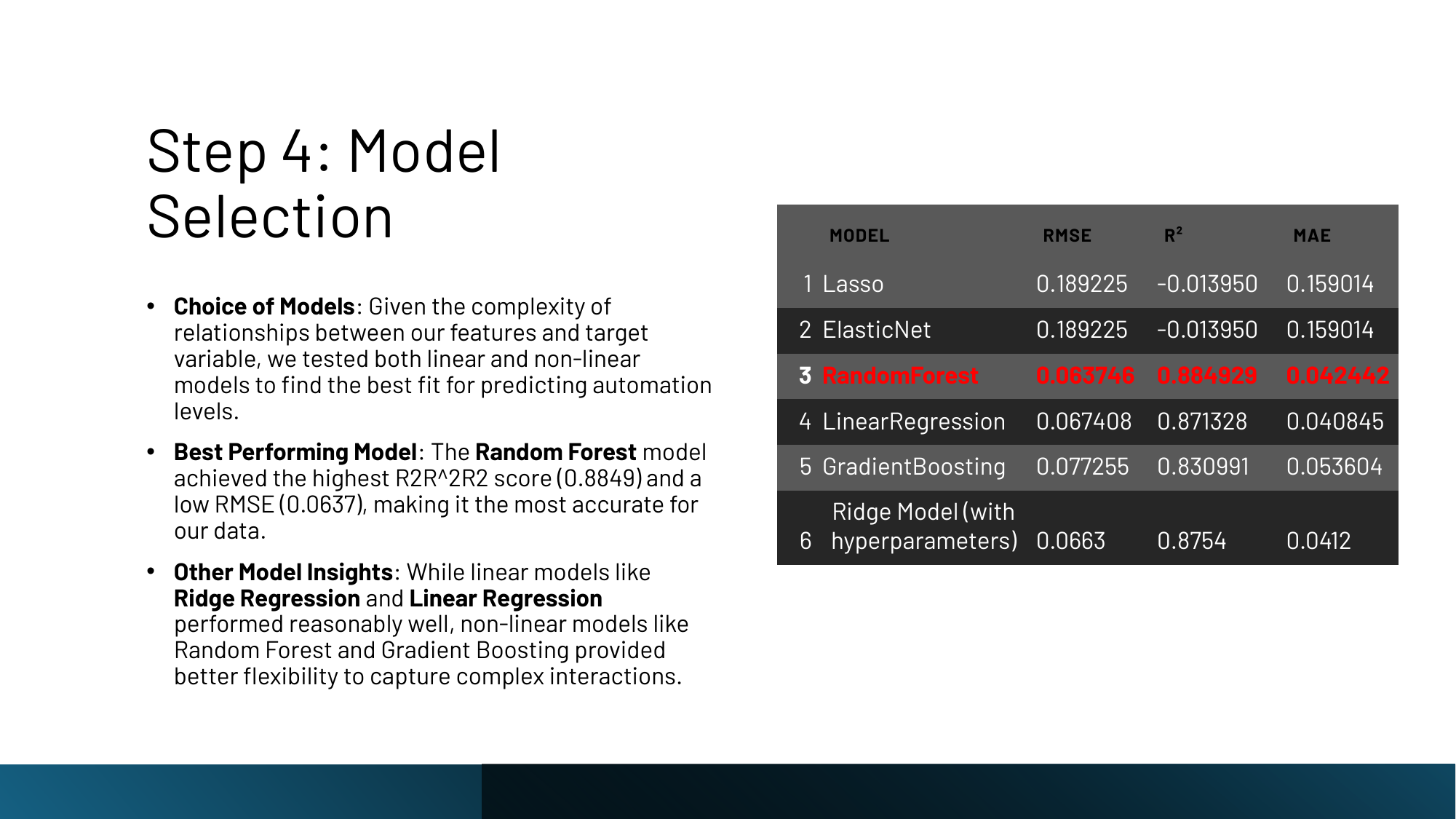

# Step 4: Model Selection
|  | Model | RMSE | R² | MAE |
| --- | --- | --- | --- | --- |
| 1 | Lasso | 0.189225 | -0.013950 | 0.159014 |
| 2 | ElasticNet | 0.189225 | -0.013950 | 0.159014 |
| 3 | RandomForest | 0.063746 | 0.884929 | 0.042442 |
| 4 | LinearRegression | 0.067408 | 0.871328 | 0.040845 |
| 5 | GradientBoosting | 0.077255 | 0.830991 | 0.053604 |
| 6 | Ridge Model (with hyperparameters) | 0.0663 | 0.8754 | 0.0412 |
Choice of Models: Given the complexity of relationships between our features and target variable, we tested both linear and non-linear models to find the best fit for predicting automation levels.
Best Performing Model: The Random Forest model achieved the highest R2R^2R2 score (0.8849) and a low RMSE (0.0637), making it the most accurate for our data.
Other Model Insights: While linear models like Ridge Regression and Linear Regression performed reasonably well, non-linear models like Random Forest and Gradient Boosting provided better flexibility to capture complex interactions.